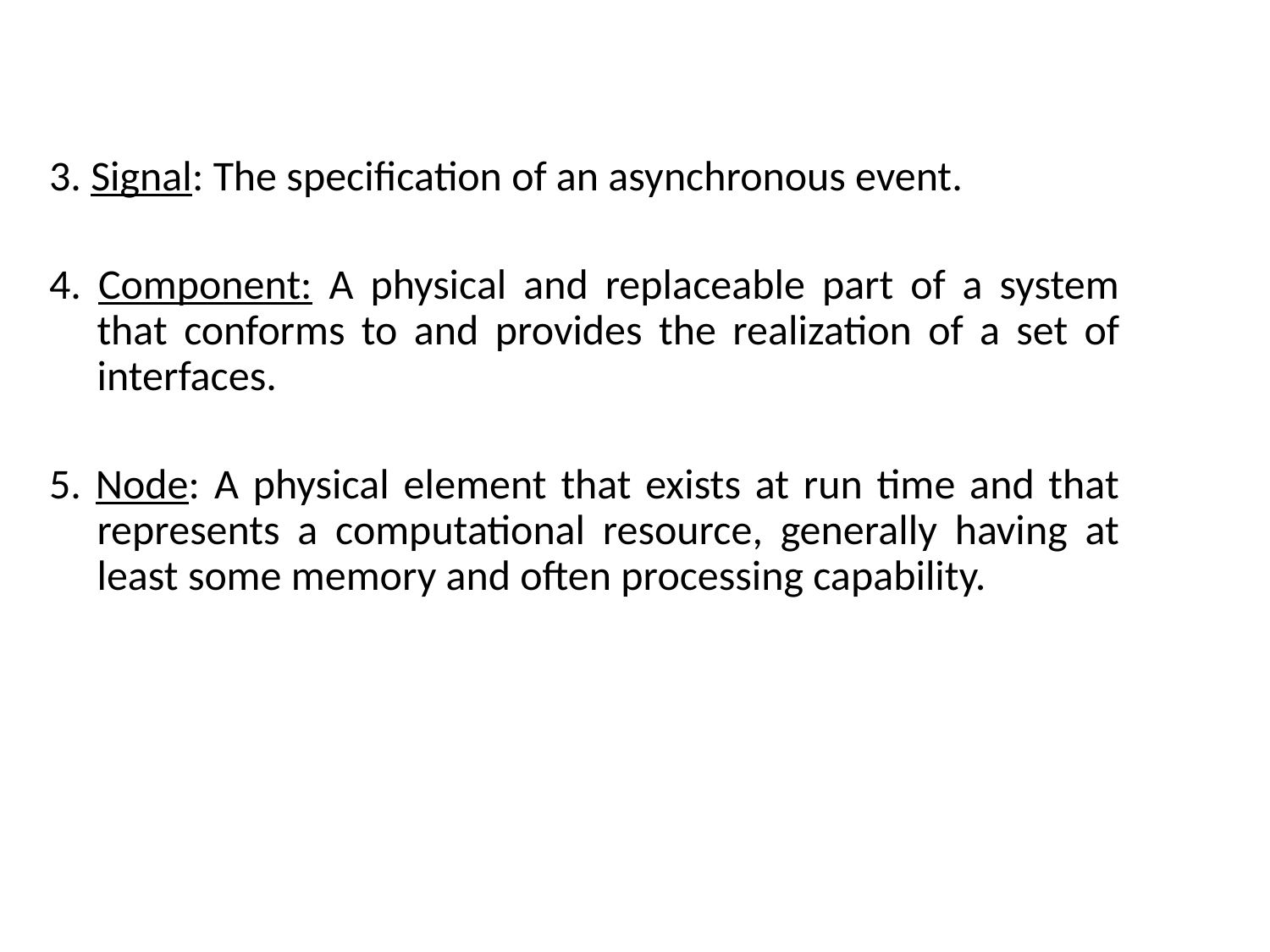

3. Signal: The specification of an asynchronous event.

4. Component: A physical and replaceable part of a system that conforms to and provides the realization of a set of interfaces.

5. Node: A physical element that exists at run time and that represents a computational resource, generally having at least some memory and often processing capability.